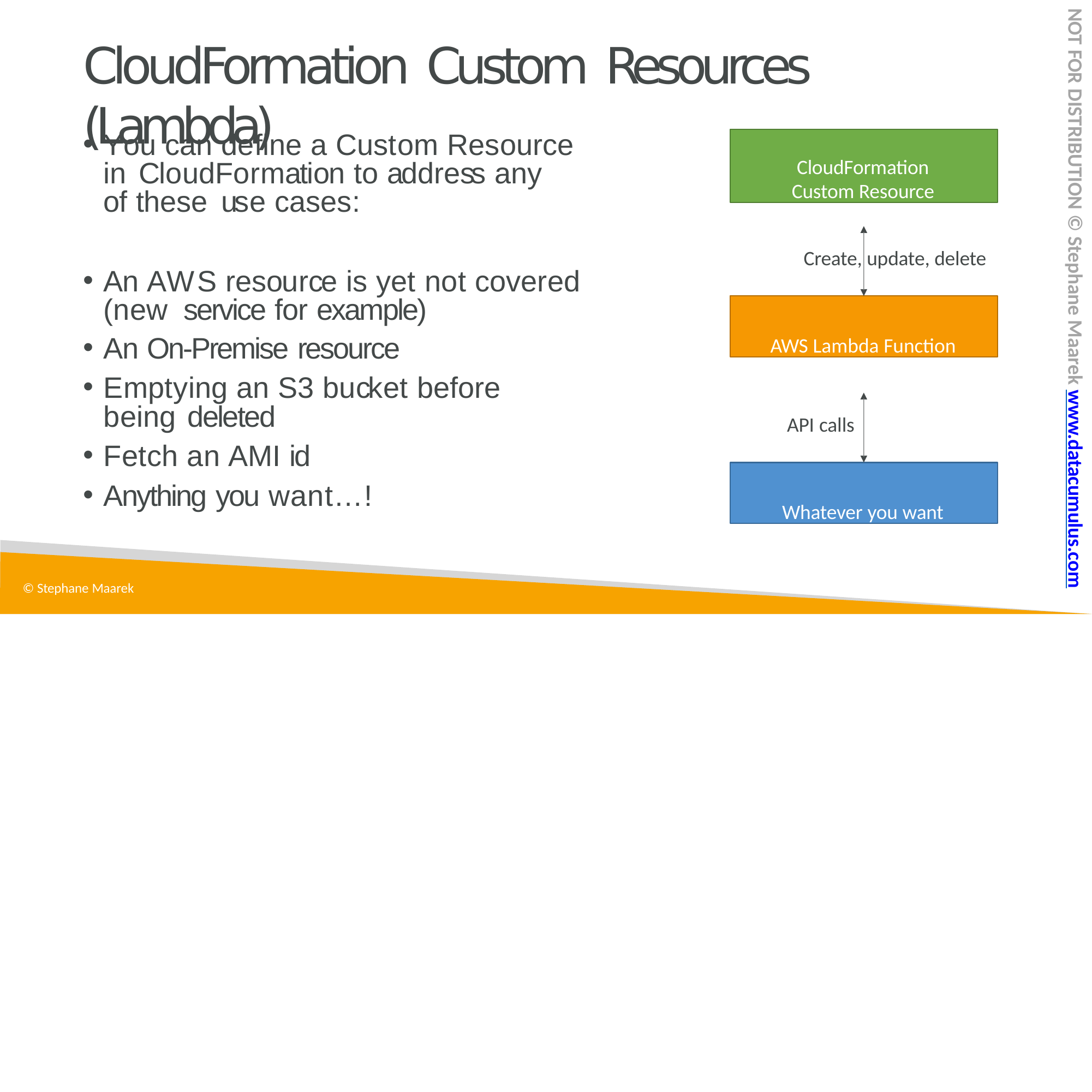

NOT FOR DISTRIBUTION © Stephane Maarek www.datacumulus.com
# CloudFormation Custom Resources (Lambda)
You can define a Custom Resource in  CloudFormation to address any of these  use cases:

CloudFormation  Custom Resource

Create, update, delete
An AWS resource is yet not covered (new  service for example)
An On-Premise resource
Emptying an S3 bucket before being  deleted
Fetch an AMI id
Anything you want…!

AWS Lambda Function

API calls

Whatever you want
© Stephane Maarek